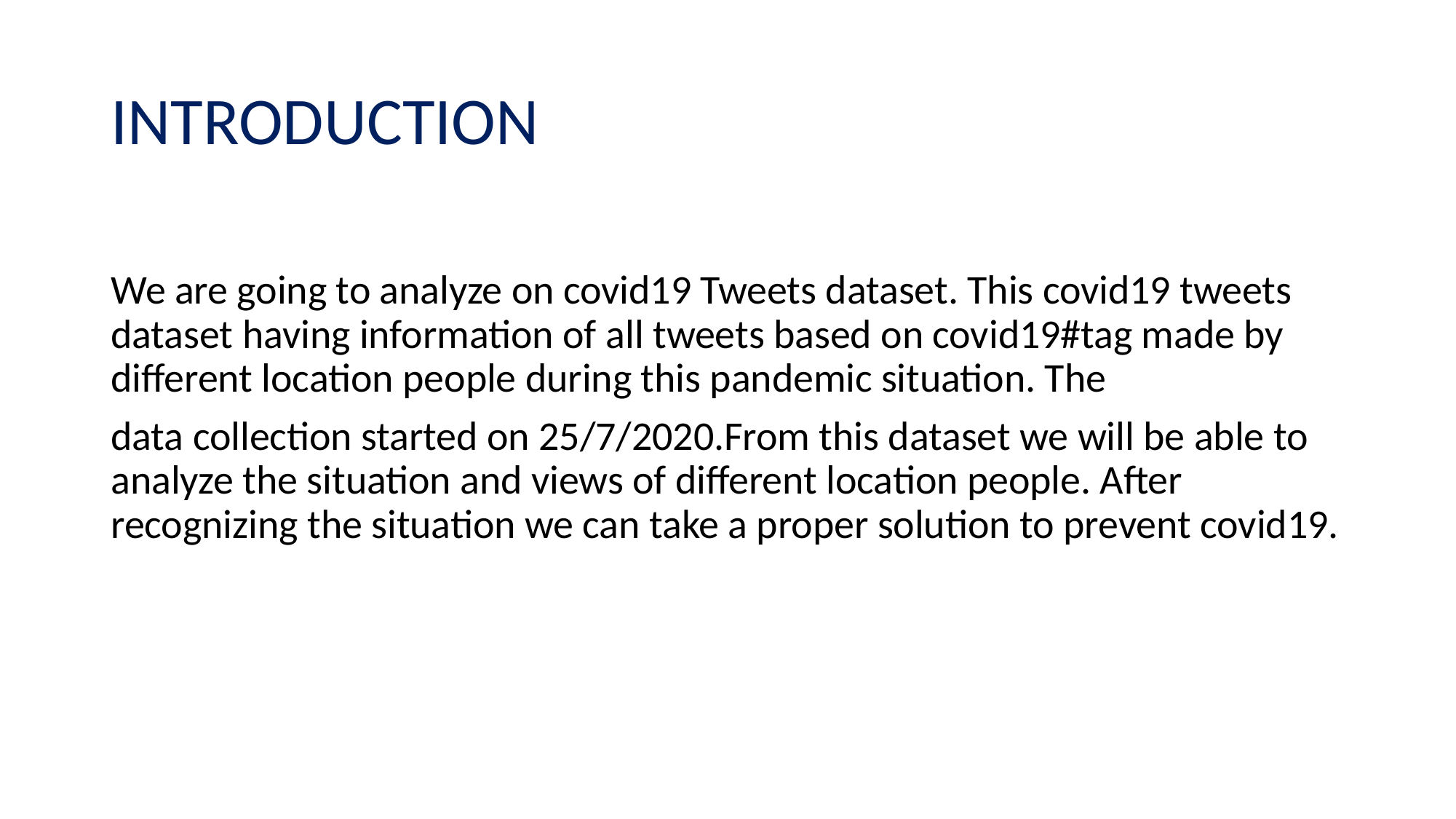

# INTRODUCTION
We are going to analyze on covid19 Tweets dataset. This covid19 tweets dataset having information of all tweets based on covid19#tag made by different location people during this pandemic situation. The
data collection started on 25/7/2020.From this dataset we will be able to analyze the situation and views of different location people. After recognizing the situation we can take a proper solution to prevent covid19.